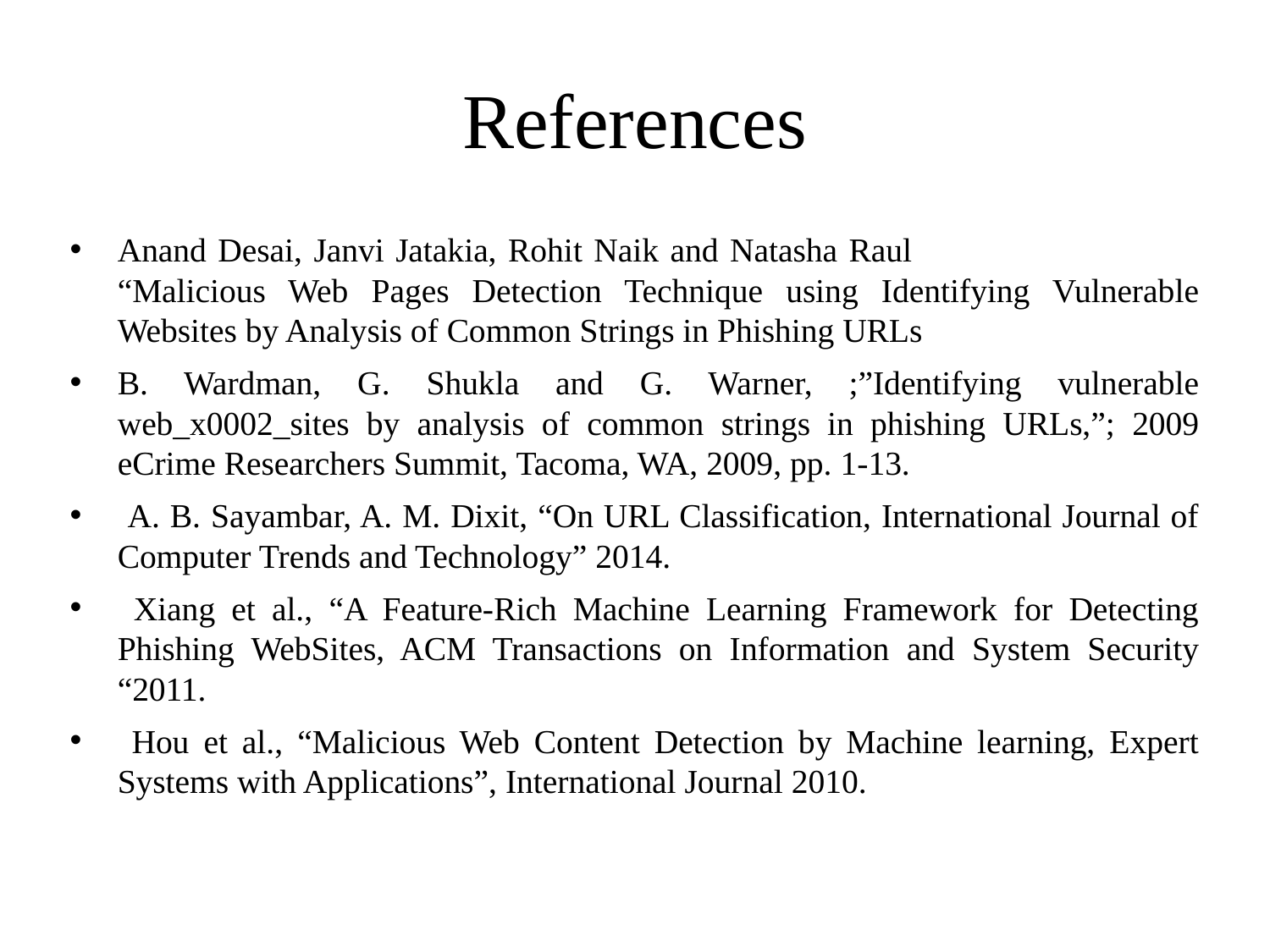

# References
Anand Desai, Janvi Jatakia, Rohit Naik and Natasha Raul                          “Malicious Web Pages Detection Technique using Identifying Vulnerable Websites by Analysis of Common Strings in Phishing URLs
B. Wardman, G. Shukla and G. Warner, ;”Identifying vulnerable web_x0002_sites by analysis of common strings in phishing URLs,”; 2009 eCrime Researchers Summit, Tacoma, WA, 2009, pp. 1-13.
 A. B. Sayambar, A. M. Dixit, “On URL Classification, International Journal of Computer Trends and Technology” 2014.
 Xiang et al., “A Feature-Rich Machine Learning Framework for Detecting Phishing WebSites, ACM Transactions on Information and System Security “2011.
 Hou et al., “Malicious Web Content Detection by Machine learning, Expert Systems with Applications”, International Journal 2010.